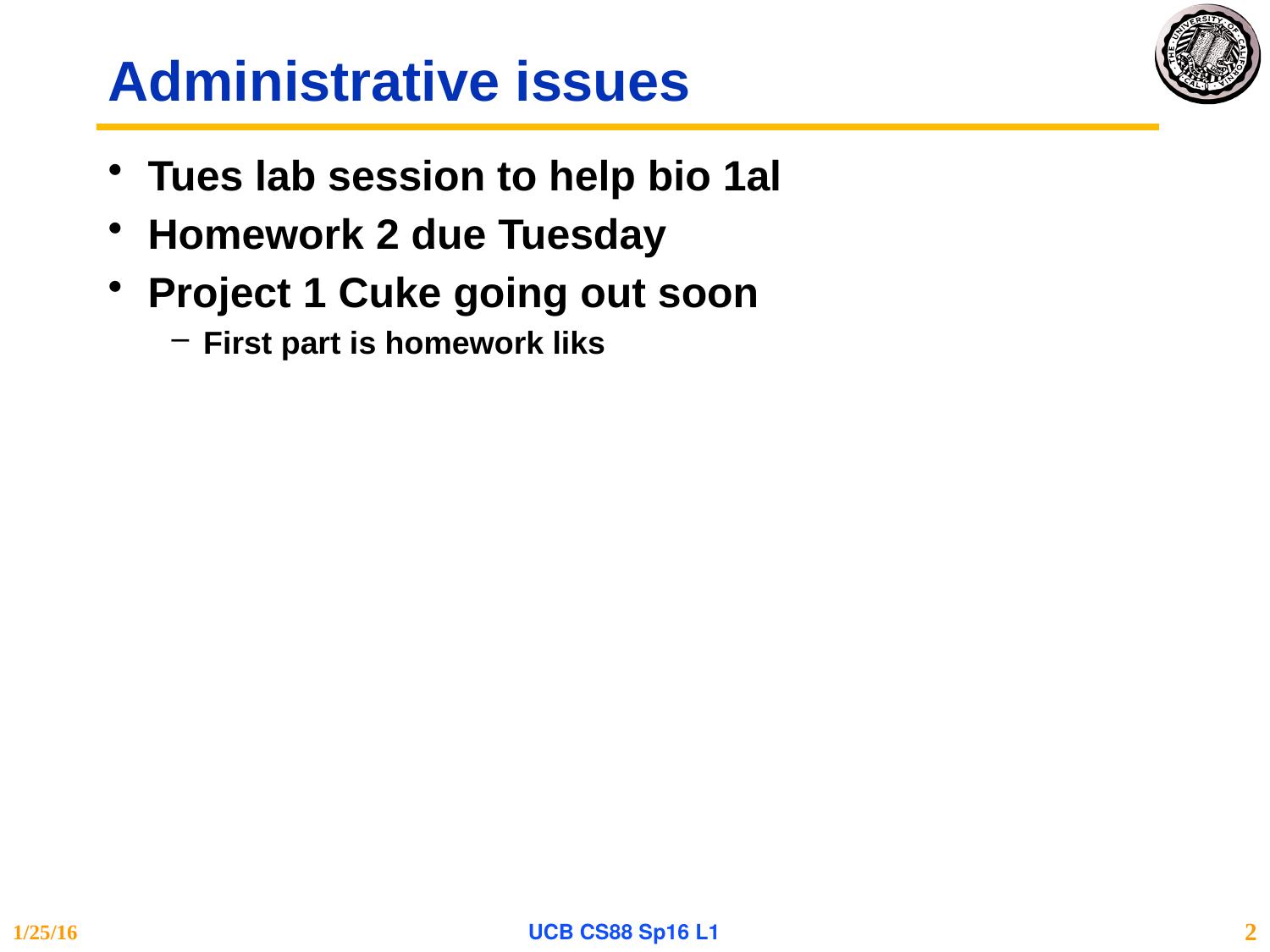

# Administrative issues
Tues lab session to help bio 1al
Homework 2 due Tuesday
Project 1 Cuke going out soon
First part is homework liks

1/25/16
UCB CS88 Sp16 L1
2